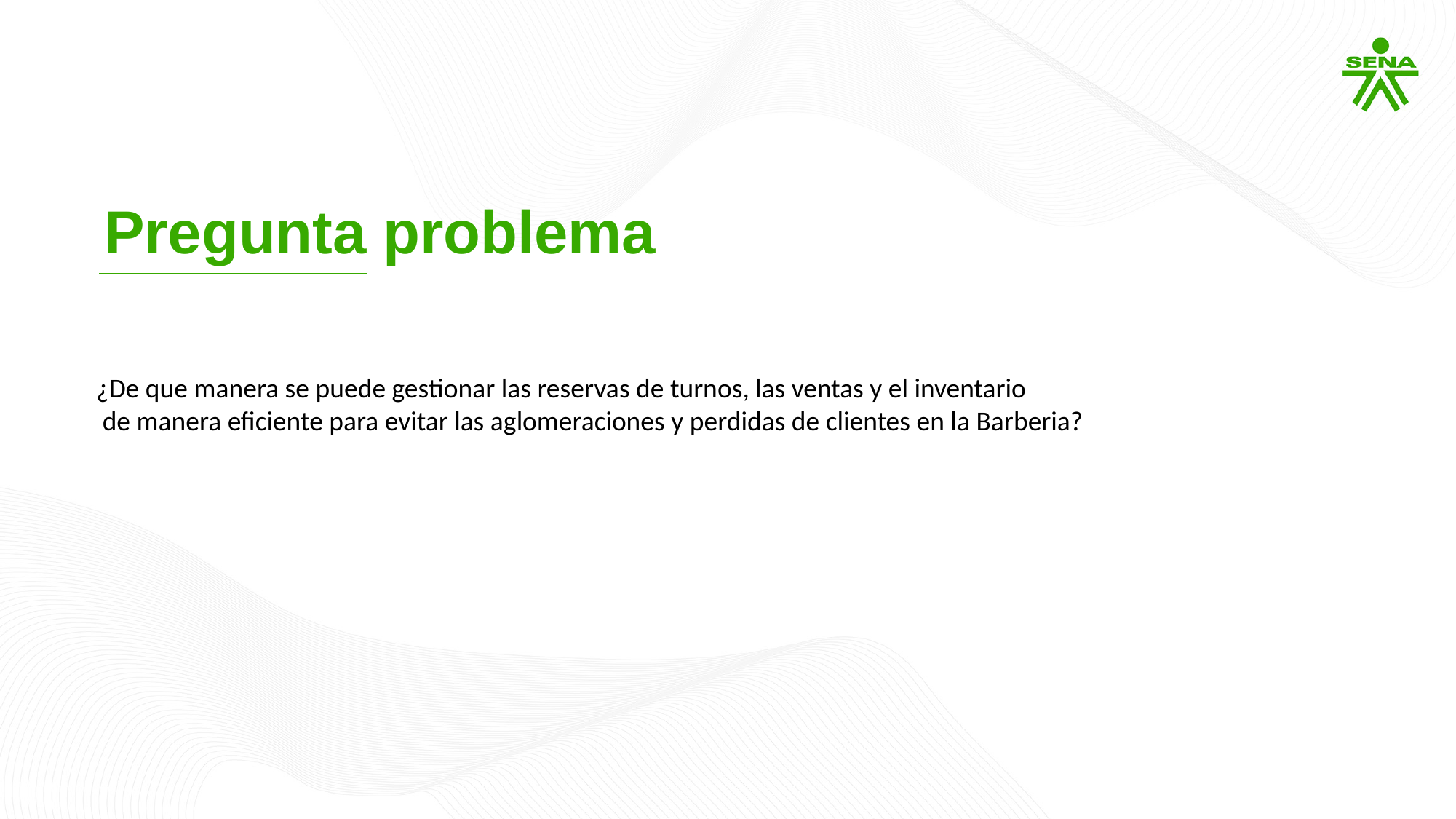

Pregunta problema
¿De que manera se puede gestionar las reservas de turnos, las ventas y el inventario
 de manera eficiente para evitar las aglomeraciones y perdidas de clientes en la Barberia?